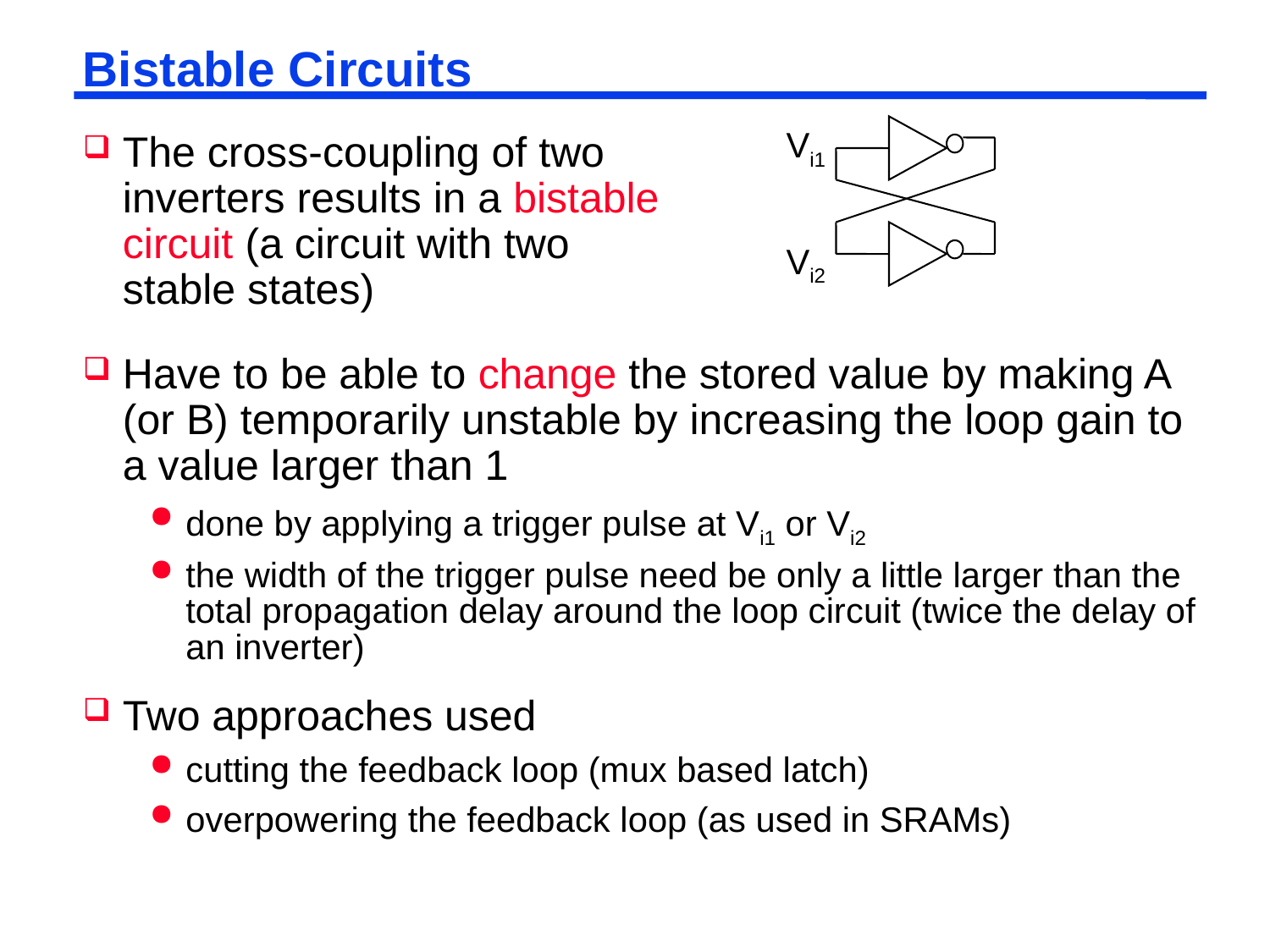

# Bistable Circuits
Vi1

The cross-coupling of two inverters results in a bistable circuit (a circuit with two stable states)

Vi2

Have to be able to change the stored value by making A (or B) temporarily unstable by increasing the loop gain to a value larger than 1
done by applying a trigger pulse at Vi1 or Vi2
the width of the trigger pulse need be only a little larger than the total propagation delay around the loop circuit (twice the delay of an inverter)
Two approaches used
cutting the feedback loop (mux based latch)
overpowering the feedback loop (as used in SRAMs)